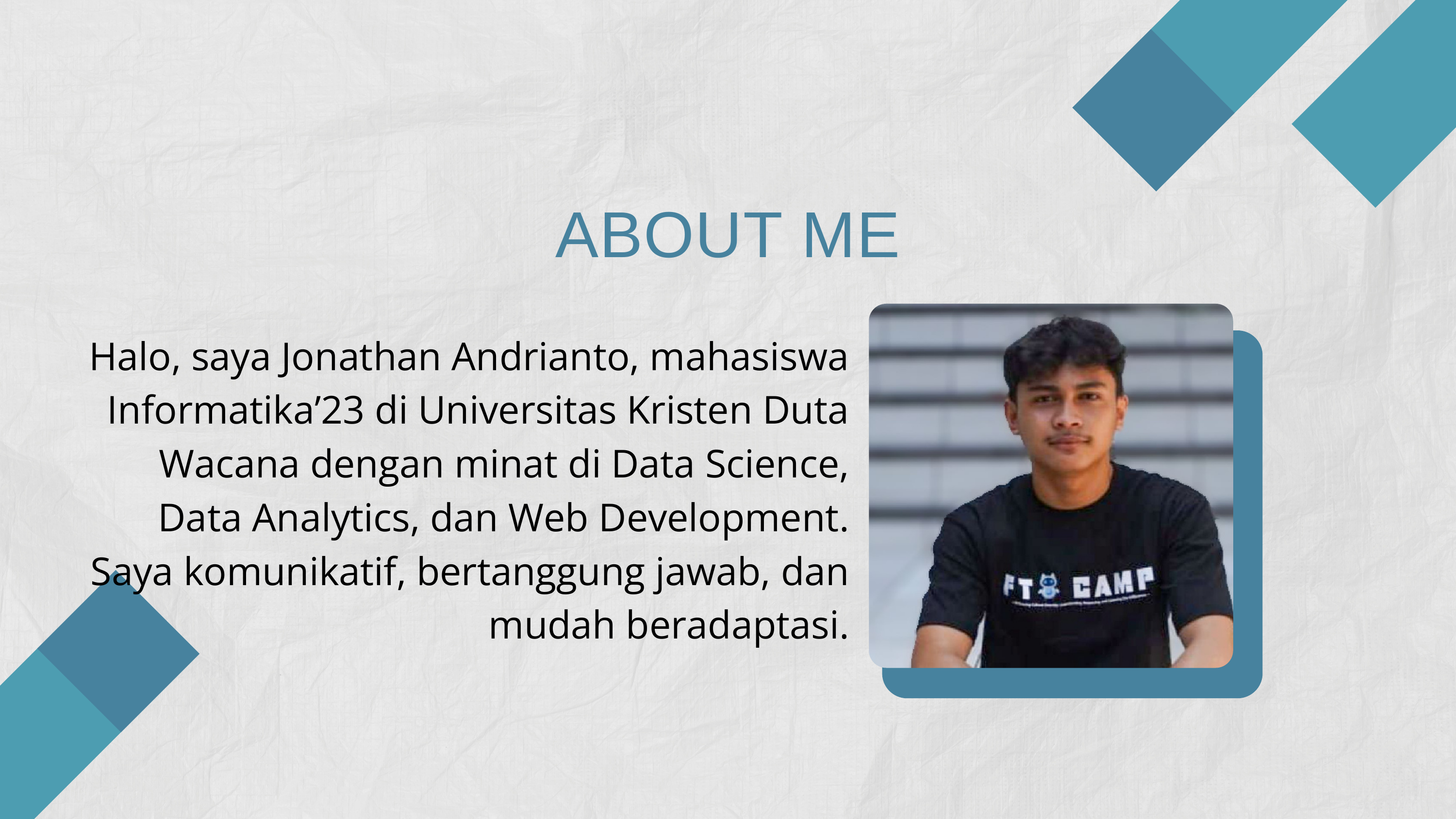

ABOUT ME

Halo, saya Jonathan Andrianto, mahasiswa Informatika’23 di Universitas Kristen Duta Wacana dengan minat di Data Science, Data Analytics, dan Web Development. Saya komunikatif, bertanggung jawab, dan mudah beradaptasi.